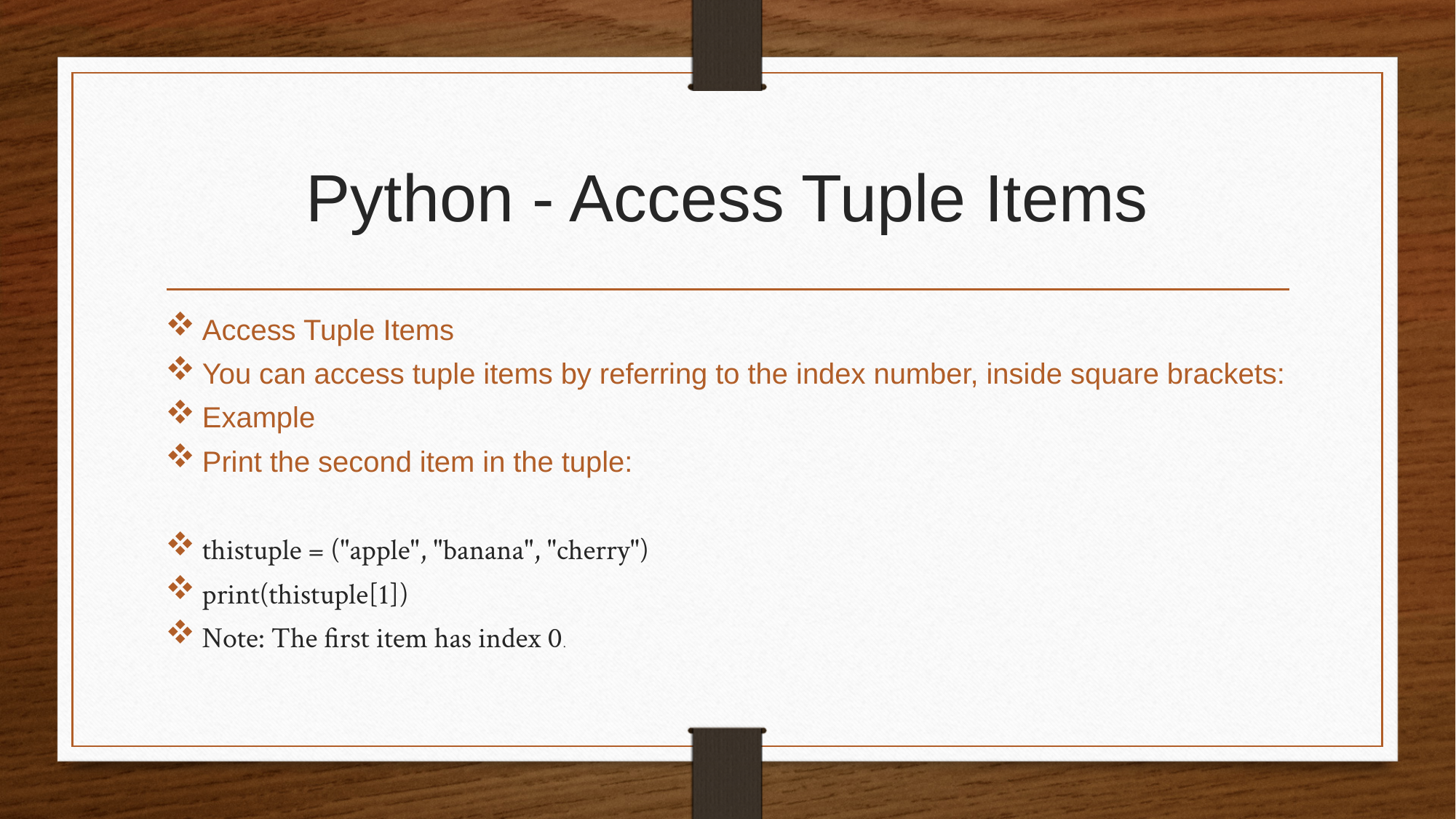

# Python - Access Tuple Items
Access Tuple Items
You can access tuple items by referring to the index number, inside square brackets:
Example
Print the second item in the tuple:

thistuple = ("apple", "banana", "cherry")
print(thistuple[1])
Note: The first item has index 0.